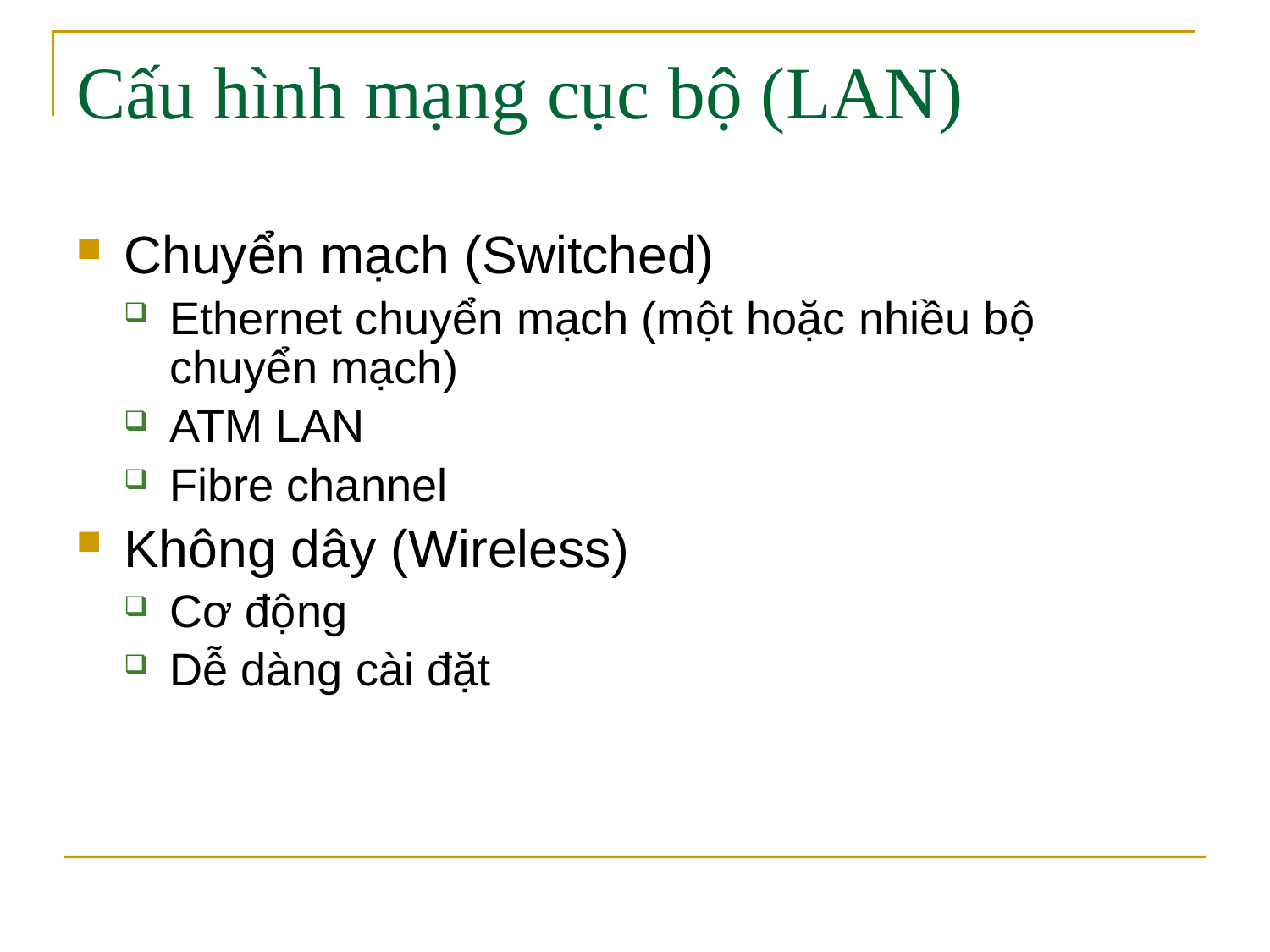

# Cấu hình mạng cục bộ (LAN)
Chuyển mạch (Switched)
Ethernet chuyển mạch (một hoặc nhiều bộ chuyển mạch)
ATM LAN
Fibre channel
Không dây (Wireless)
Cơ động
Dễ dàng cài đặt